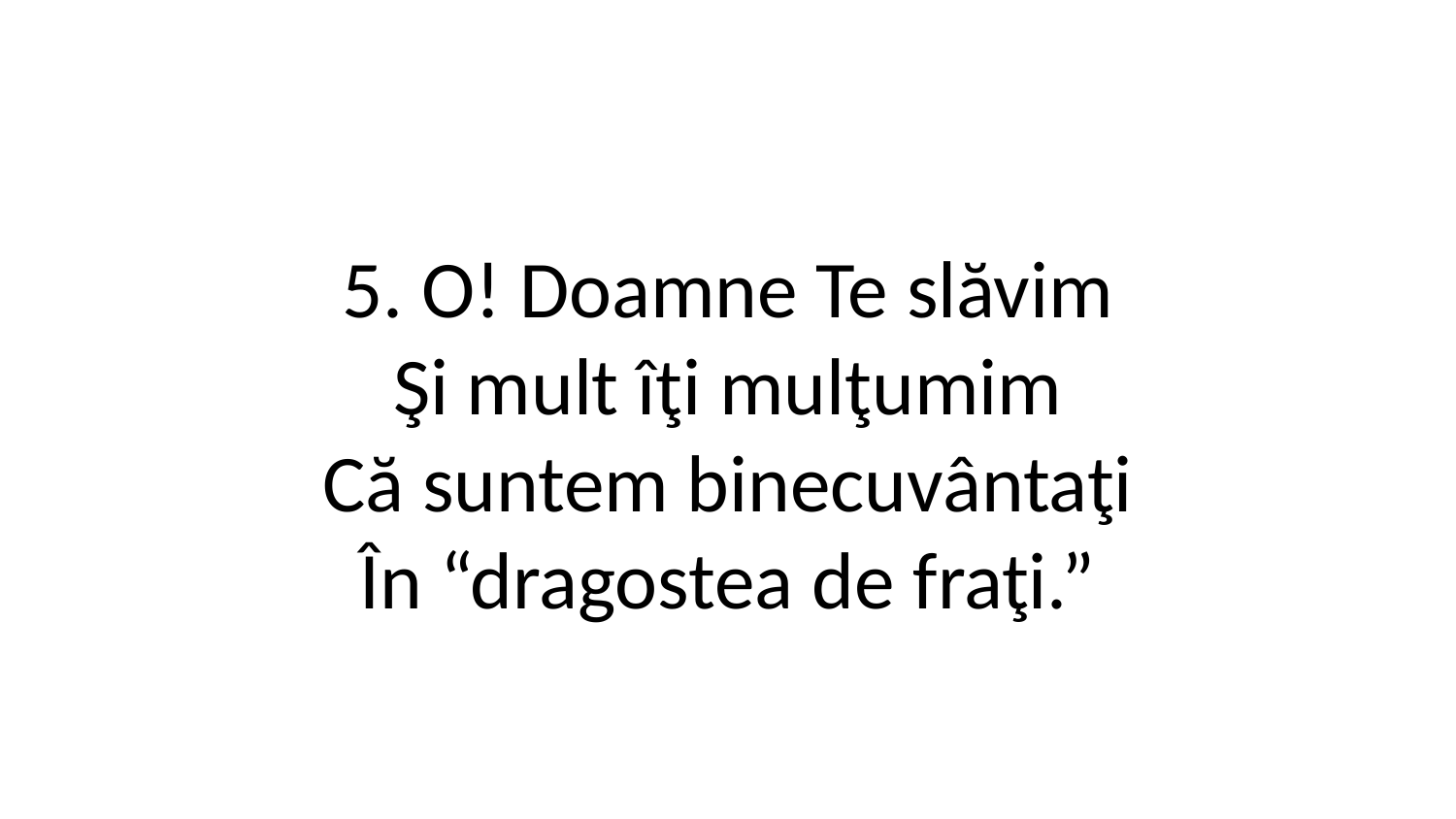

5. O! Doamne Te slăvim
Şi mult îţi mulţumim
Că suntem binecuvântaţi
În “dragostea de fraţi.”